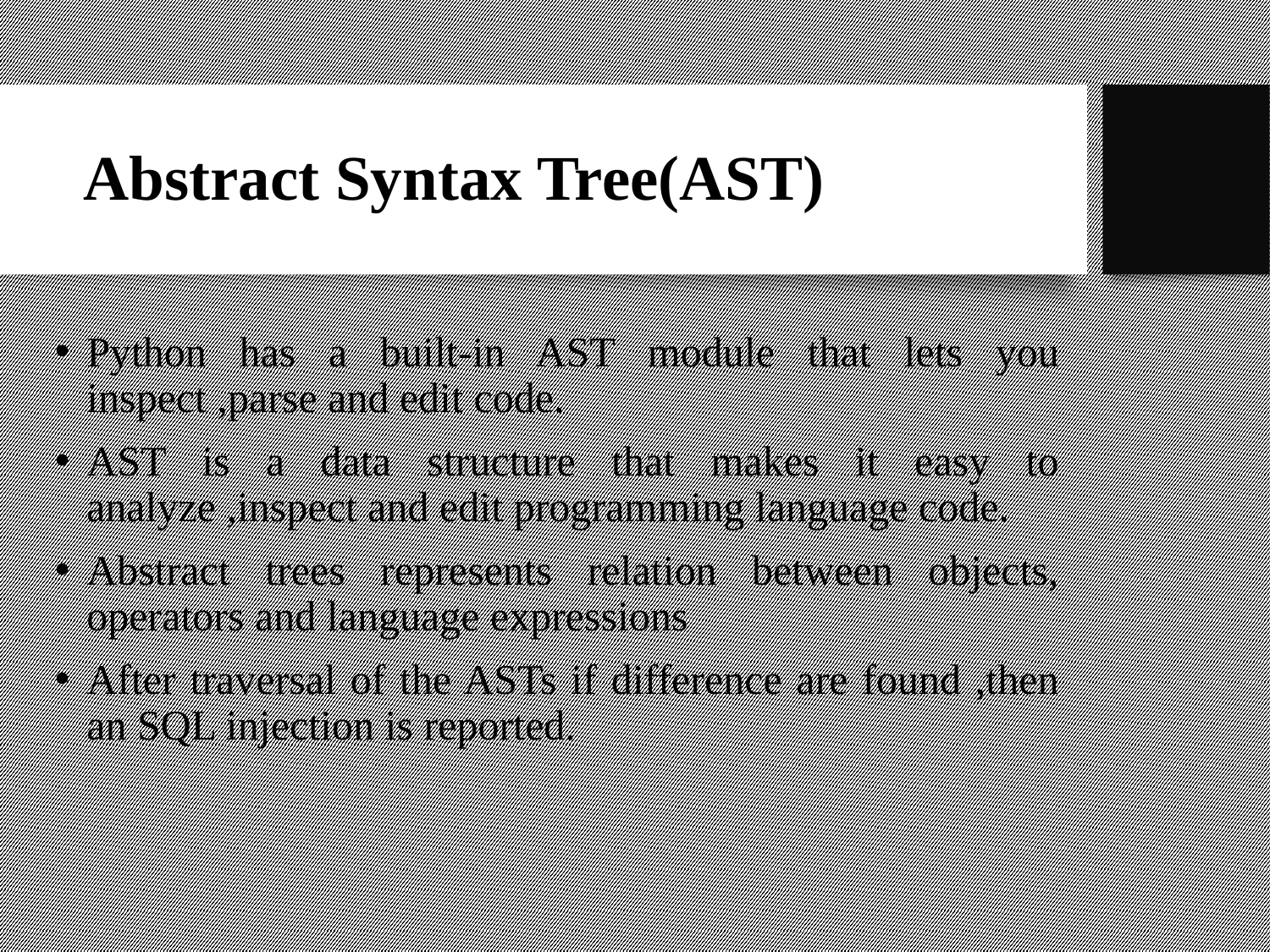

Abstract Syntax Tree(AST)
Python has a built-in AST module that lets you inspect ,parse and edit code.
AST is a data structure that makes it easy to analyze ,inspect and edit programming language code.
Abstract trees represents relation between objects, operators and language expressions
After traversal of the ASTs if difference are found ,then an SQL injection is reported.